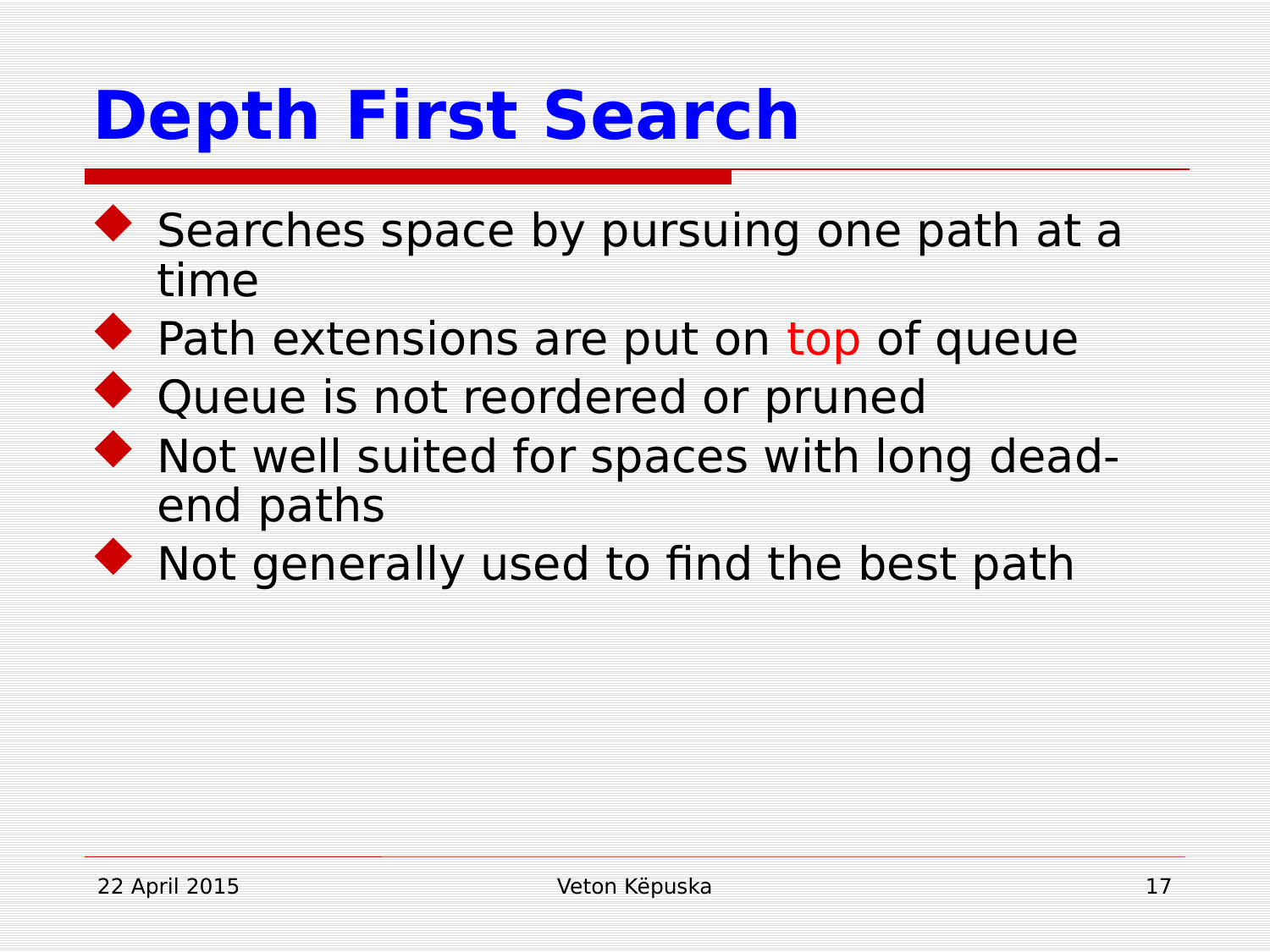

# Depth First Search
Searches space by pursuing one path at a time
Path extensions are put on top of queue
Queue is not reordered or pruned
Not well suited for spaces with long dead-end paths
Not generally used to find the best path

22 April 2015
Veton Këpuska
17